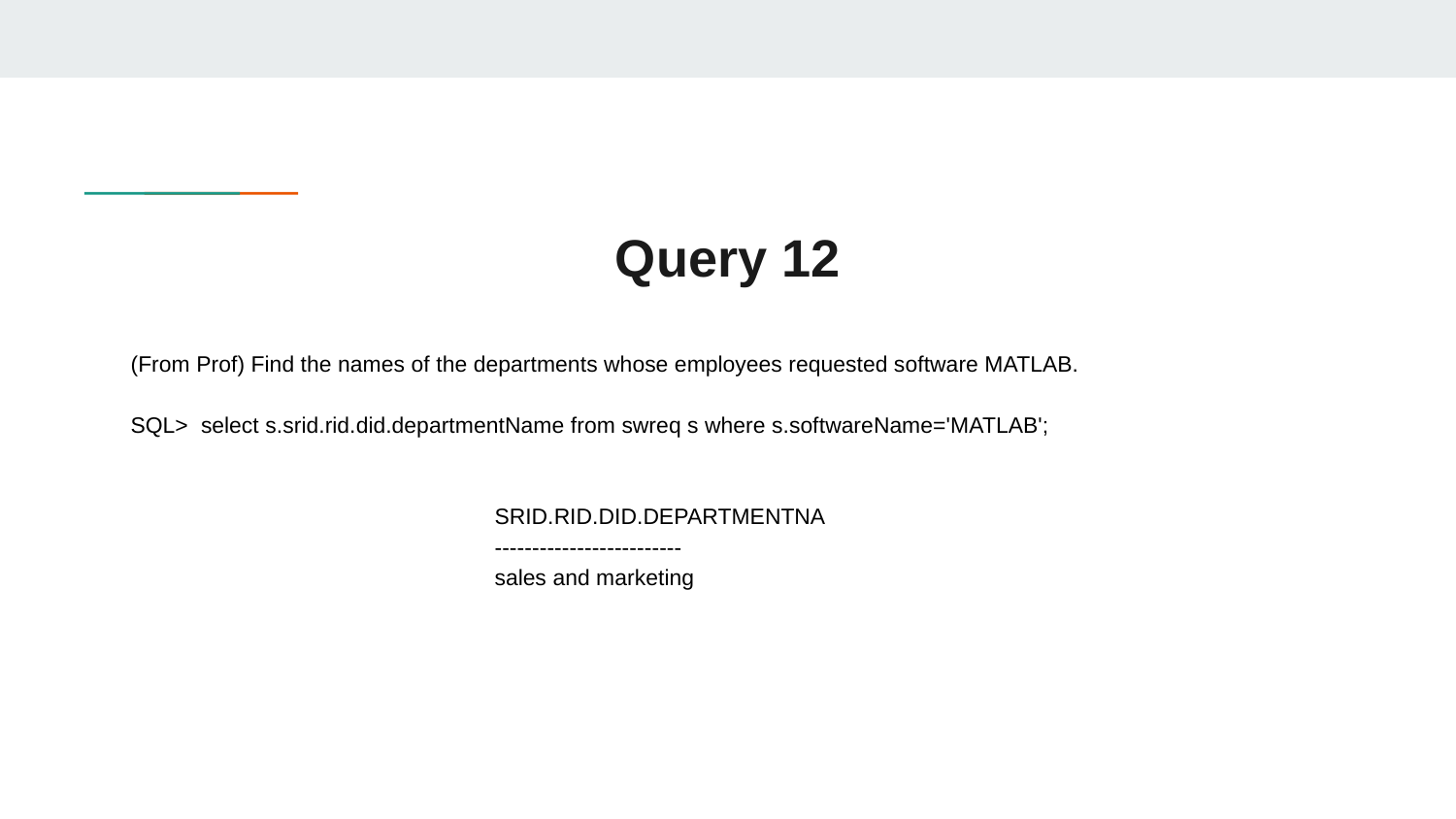

# Query 12
(From Prof) Find the names of the departments whose employees requested software MATLAB.

SQL>  select s.srid.rid.did.departmentName from swreq s where s.softwareName='MATLAB';

SRID.RID.DID.DEPARTMENTNA
-------------------------
sales and marketing